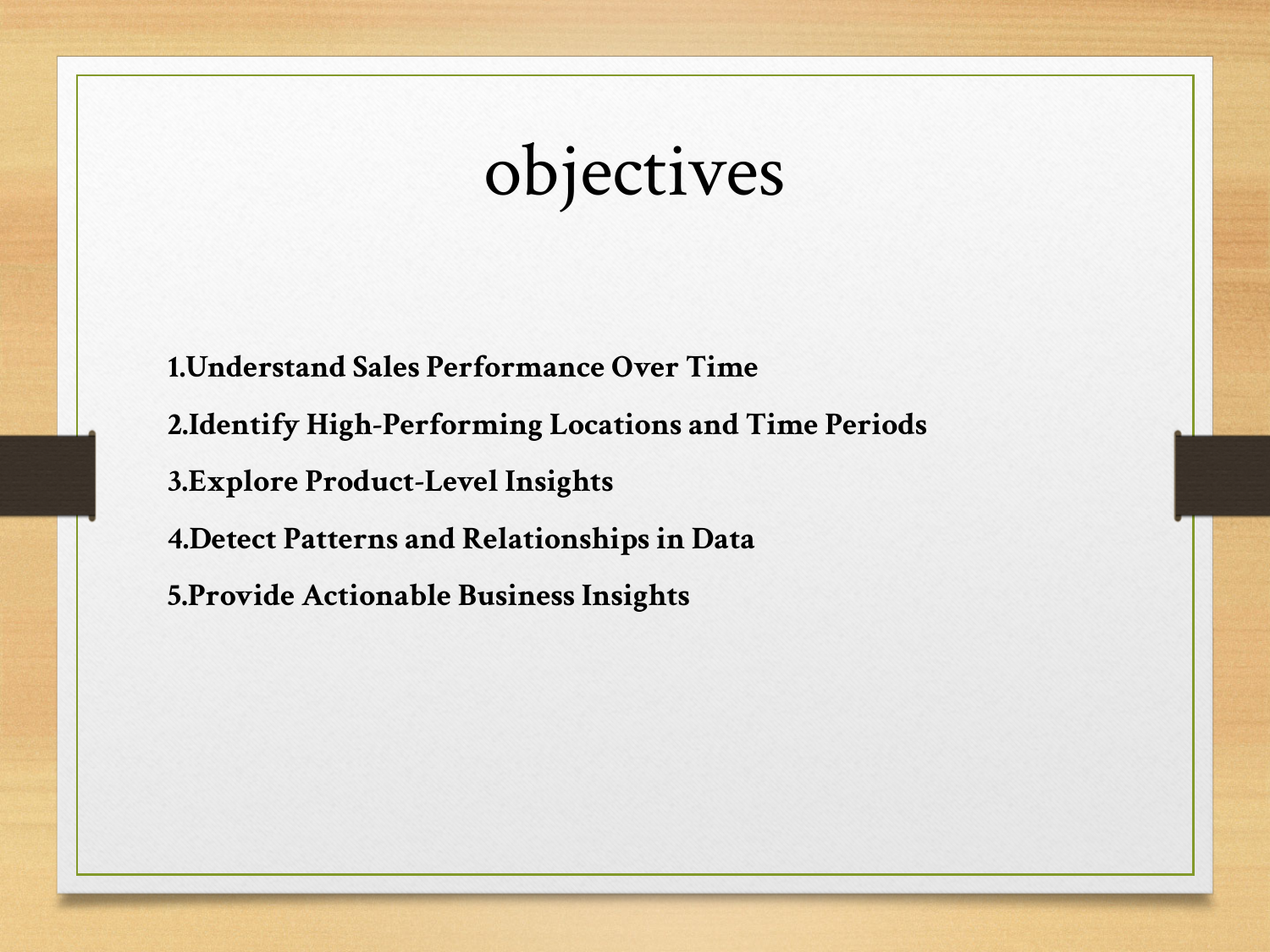

objectives
Understand Sales Performance Over Time
Identify High-Performing Locations and Time Periods
Explore Product-Level Insights
Detect Patterns and Relationships in Data
Provide Actionable Business Insights